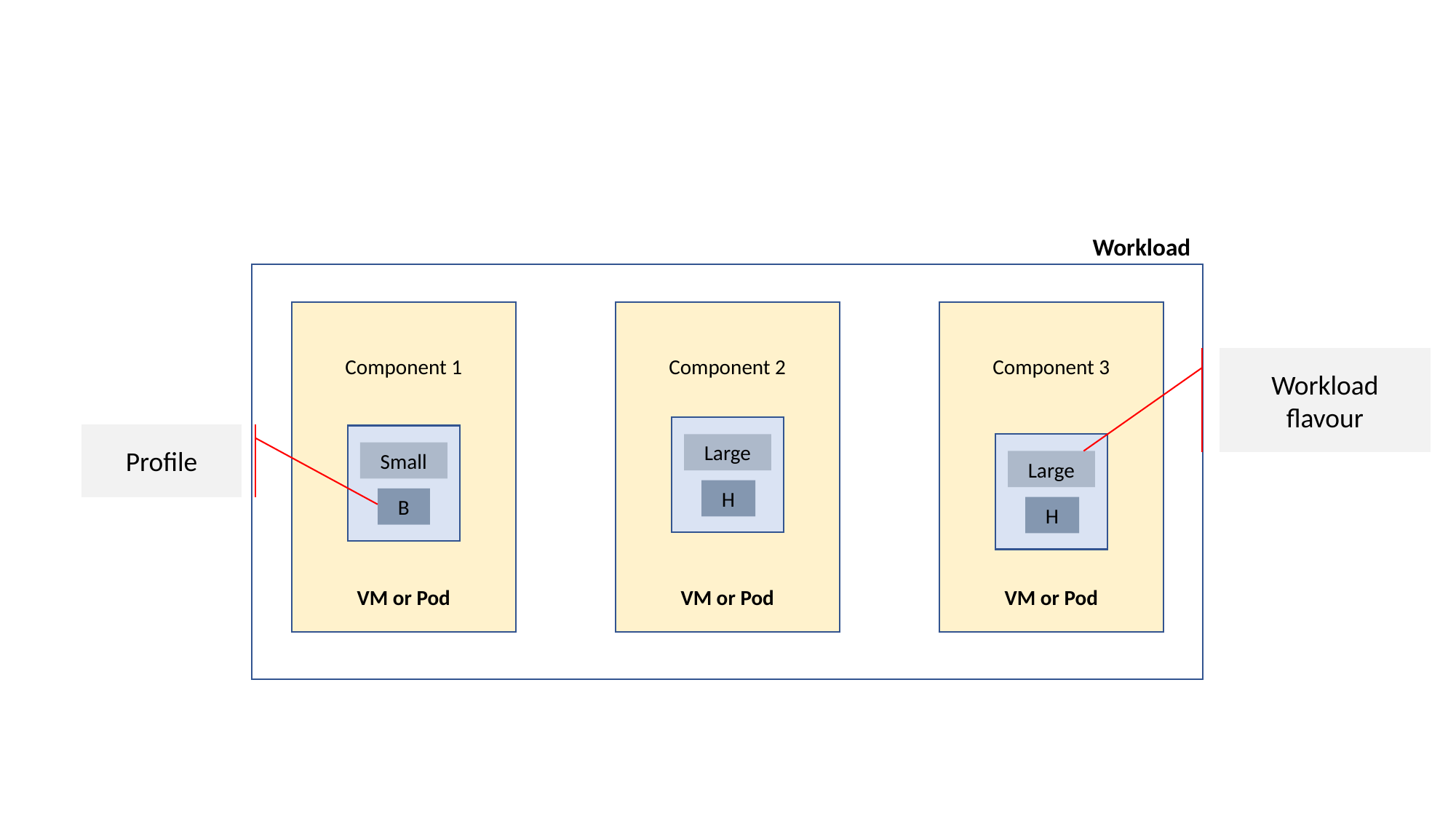

Workload

Component 1

  Small
  B
VM or Pod

Component 2

  Large
  H
VM or Pod

Component 3

  Large
  H
VM or Pod
Workload flavour
Profile